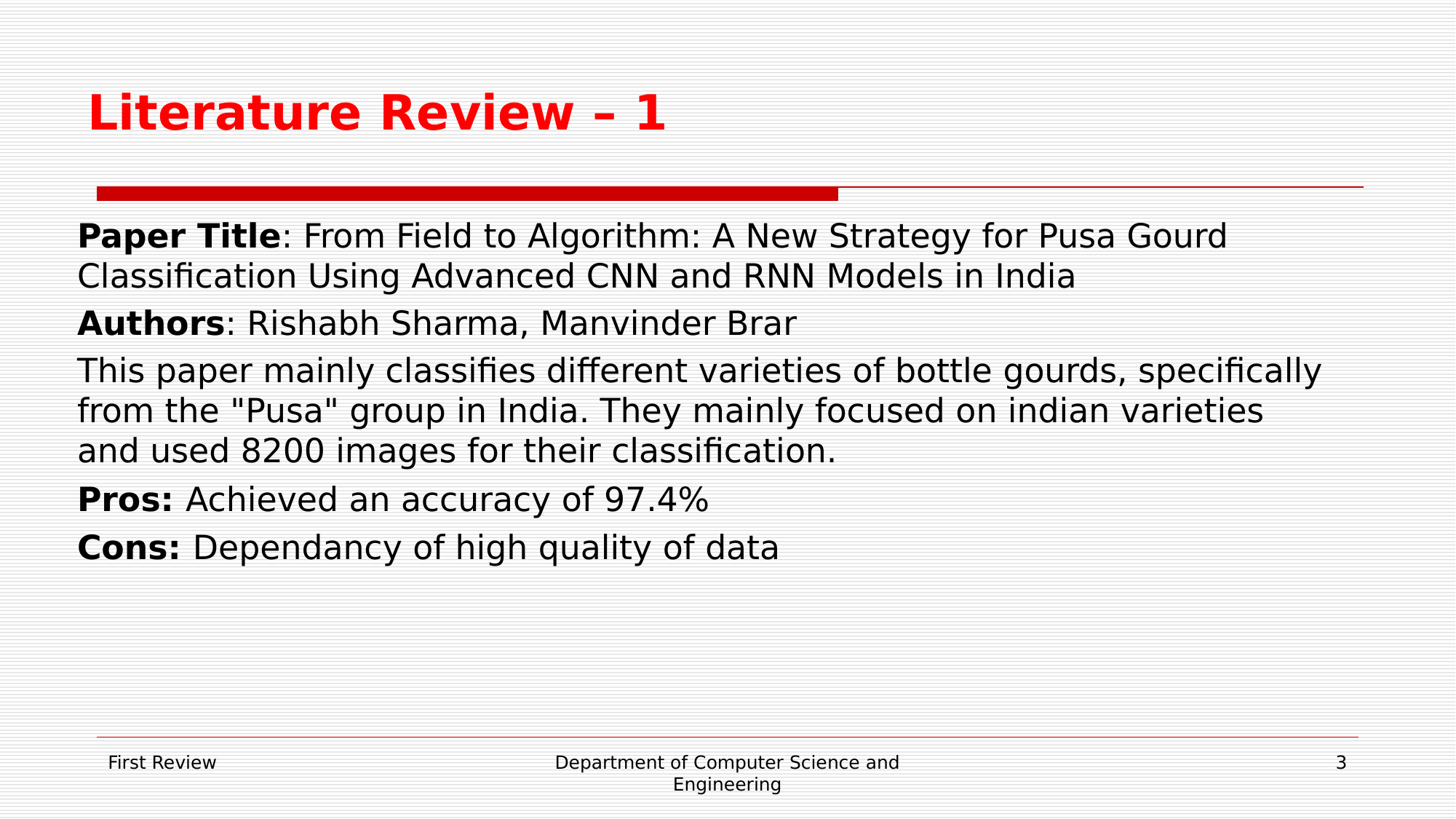

# Literature Review – 1
Paper Title: From Field to Algorithm: A New Strategy for Pusa Gourd Classification Using Advanced CNN and RNN Models in India
Authors: Rishabh Sharma, Manvinder Brar
This paper mainly classifies different varieties of bottle gourds, specifically from the "Pusa" group in India. They mainly focused on indian varieties and used 8200 images for their classification.
Pros: Achieved an accuracy of 97.4%
Cons: Dependancy of high quality of data

First Review
Department of Computer Science and Engineering
3